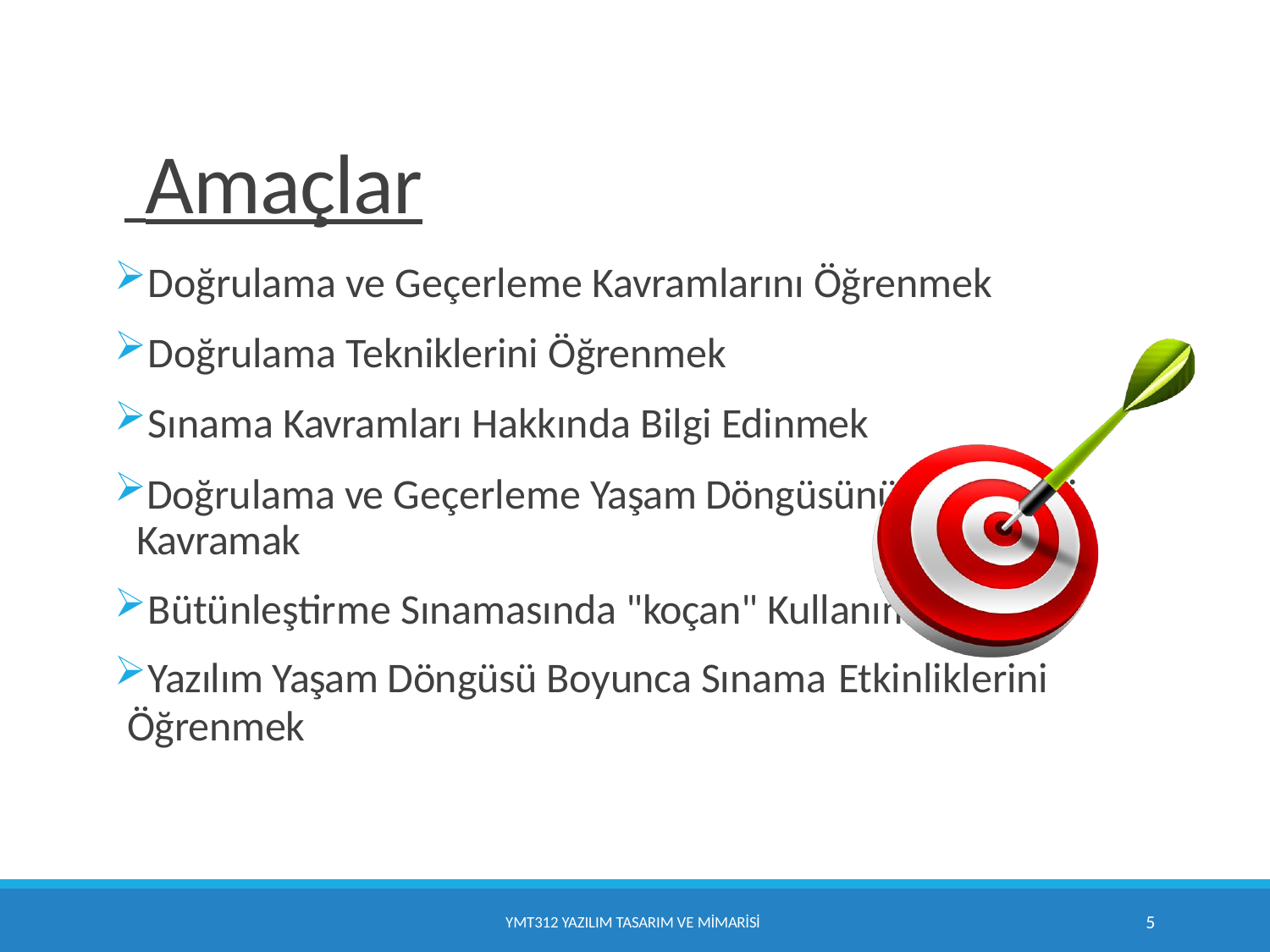

# Amaçlar
Doğrulama ve Geçerleme Kavramlarını Öğrenmek
Doğrulama Tekniklerini Öğrenmek
Sınama Kavramları Hakkında Bilgi Edinmek
Doğrulama ve Geçerleme Yaşam Döngüsünün Önemini  Kavramak
Bütünleştirme Sınamasında "koçan" Kullanımı
Yazılım Yaşam Döngüsü Boyunca Sınama Etkinliklerini
Öğrenmek

5
YMT312 YAZILIM TASARIM VE MİMARİSİ